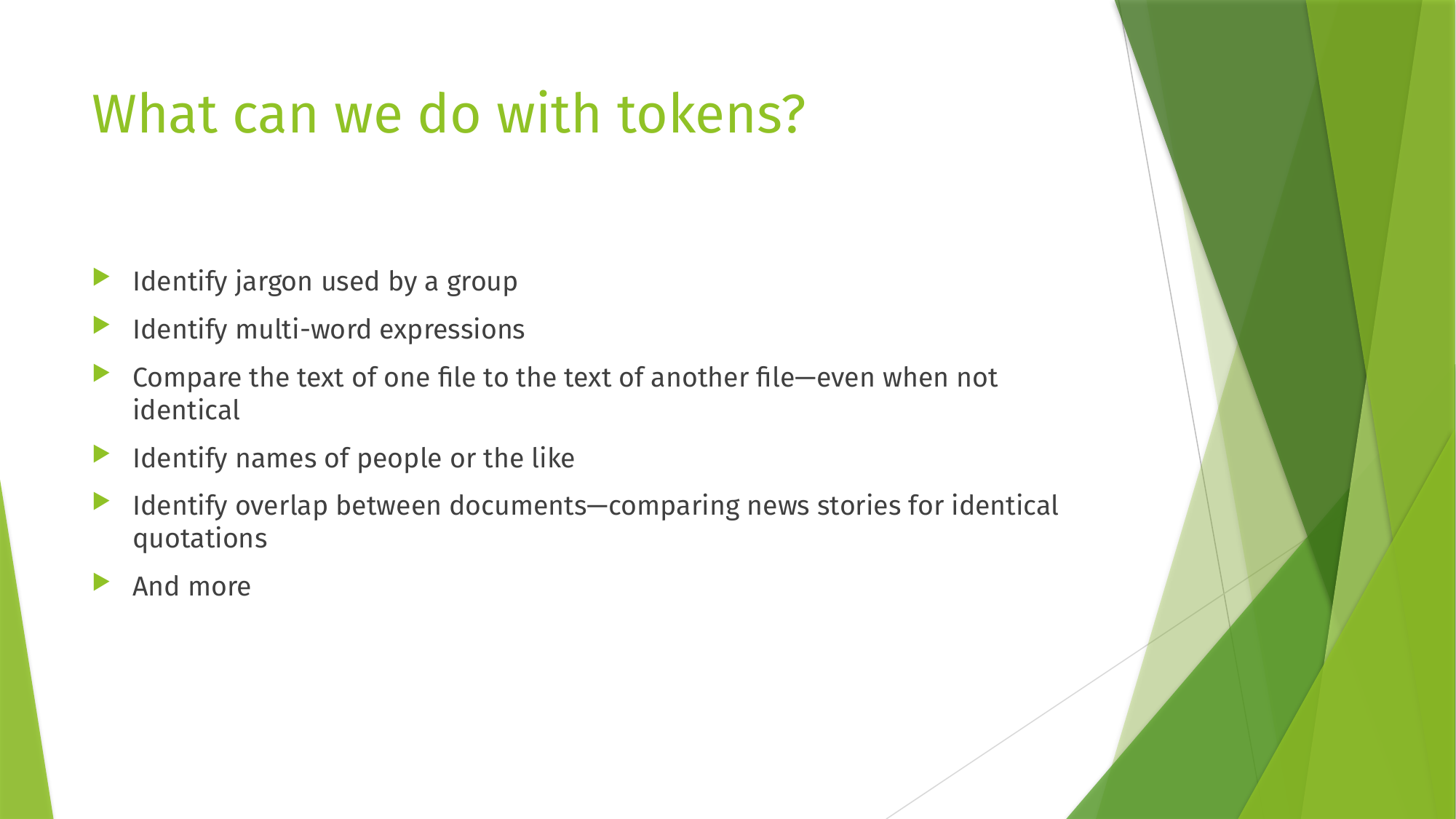

# What can we do with tokens?
Identify jargon used by a group
Identify multi-word expressions
Compare the text of one file to the text of another file—even when not identical
Identify names of people or the like
Identify overlap between documents—comparing news stories for identical quotations
And more